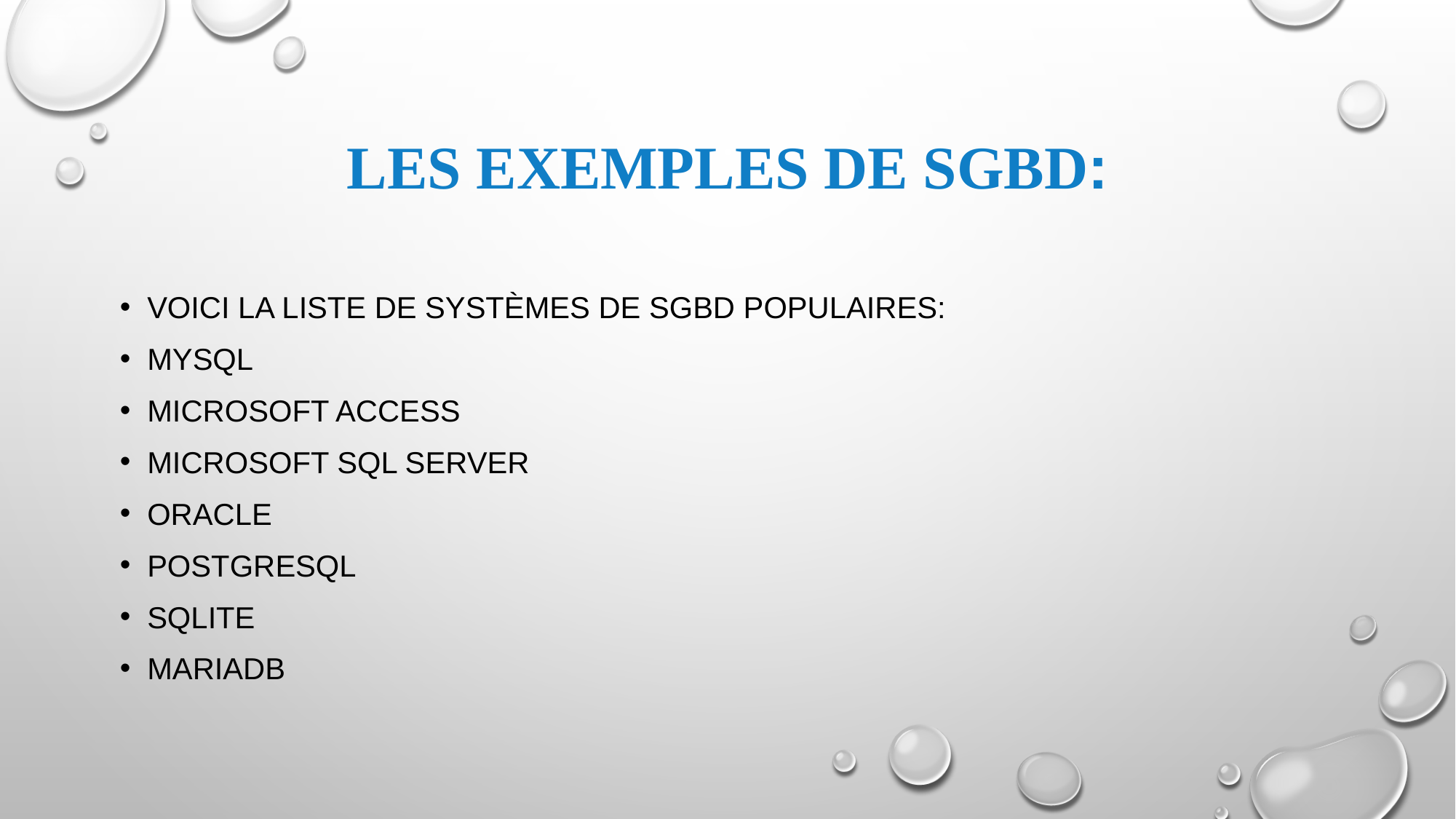

# Les exemples de SGBD:
Voici la liste de systèmes de SGBD populaires:
MySQL
Microsoft Access
Microsoft SQL Server
Oracle
PostgreSQL
SQLite
MariaDB